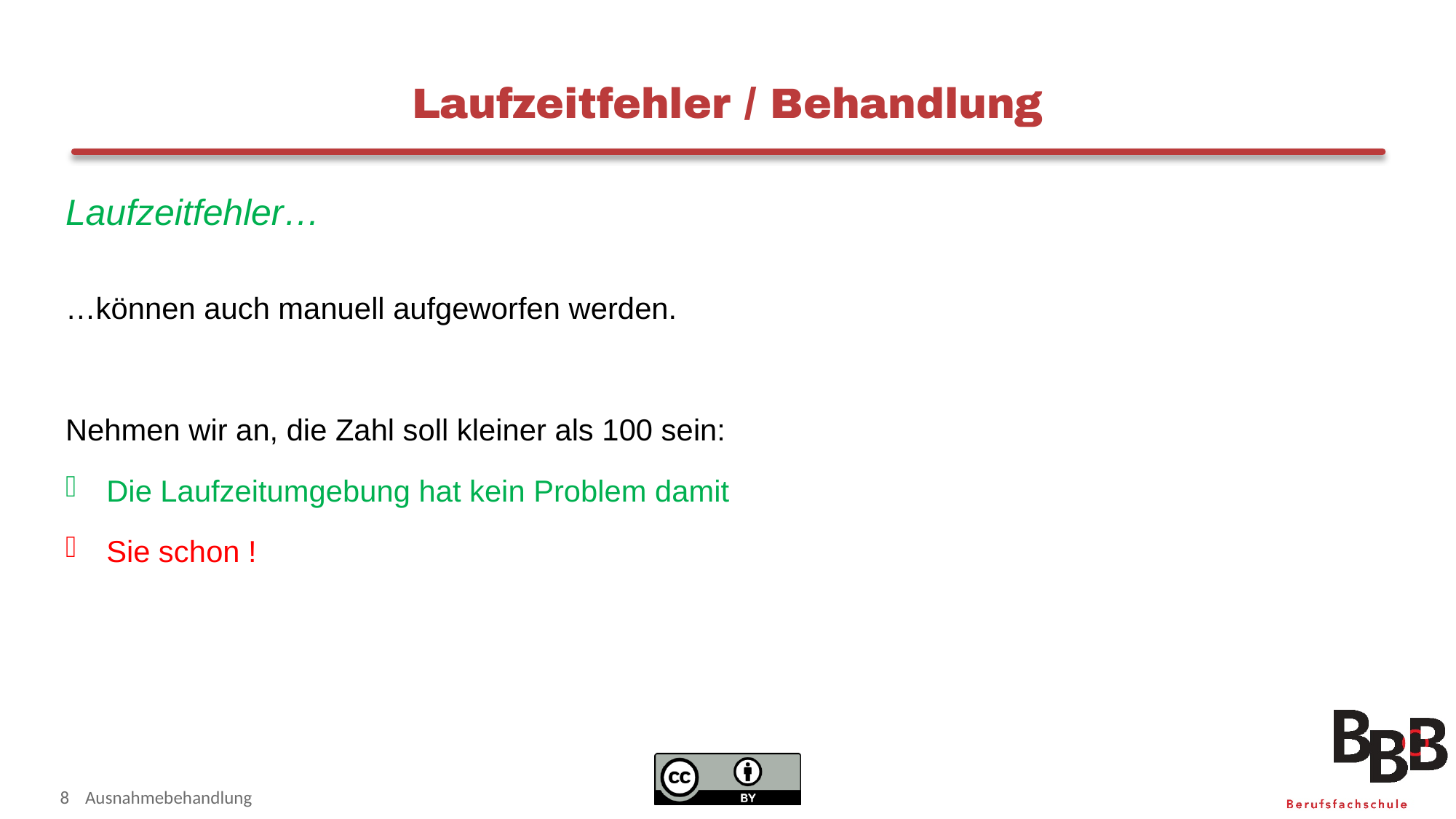

# Laufzeitfehler / Behandlung
Laufzeitfehler…

…können auch manuell aufgeworfen werden.

Nehmen wir an, die Zahl soll kleiner als 100 sein:
Die Laufzeitumgebung hat kein Problem damit
Sie schon !

8
Ausnahmebehandlung